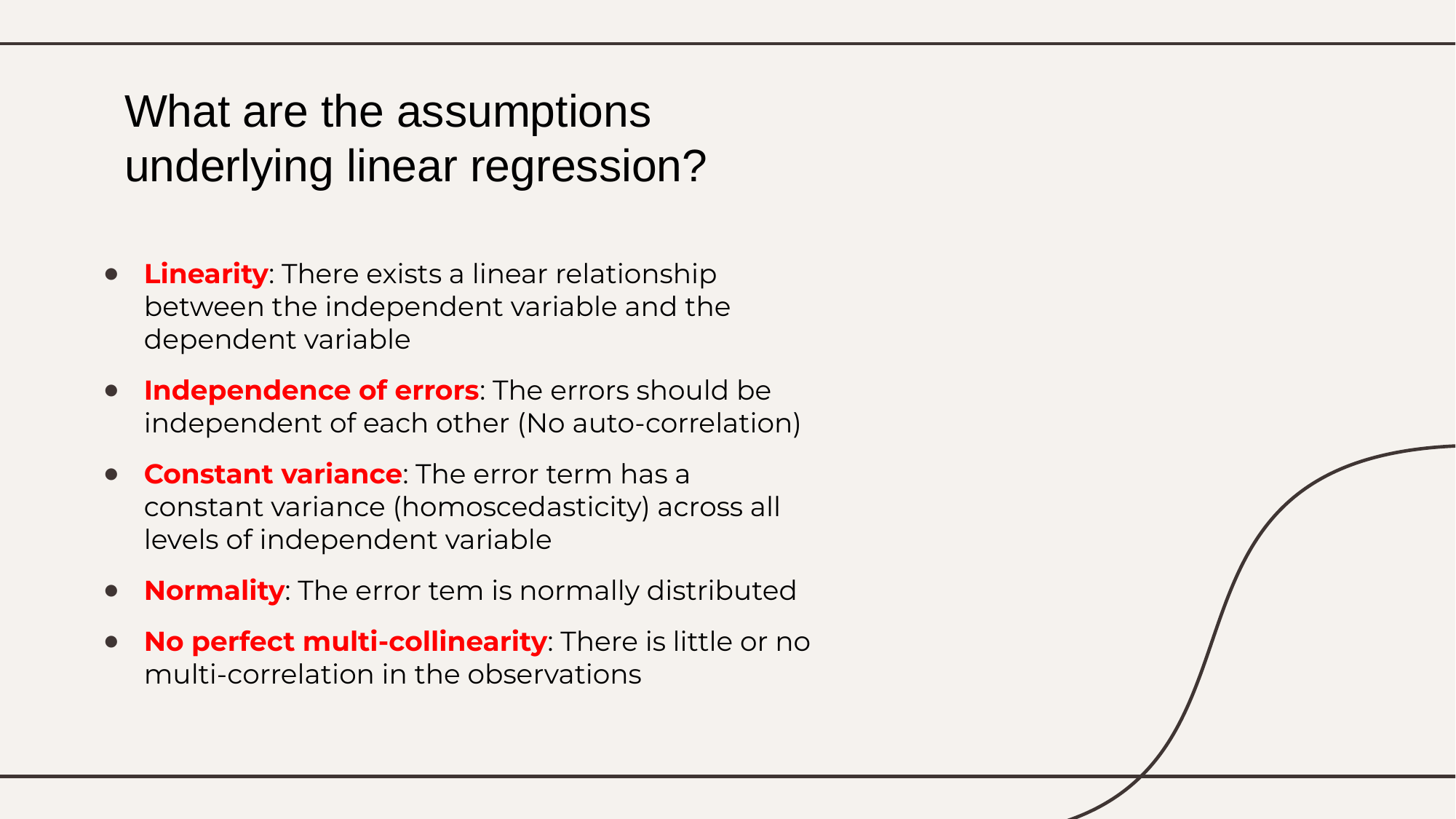

# What are the assumptions underlying linear regression?
Linearity: There exists a linear relationship between the independent variable and the dependent variable
Independence of errors: The errors should be independent of each other (No auto-correlation)
Constant variance: The error term has a constant variance (homoscedasticity) across all levels of independent variable
Normality: The error tem is normally distributed
No perfect multi-collinearity: There is little or no multi-correlation in the observations